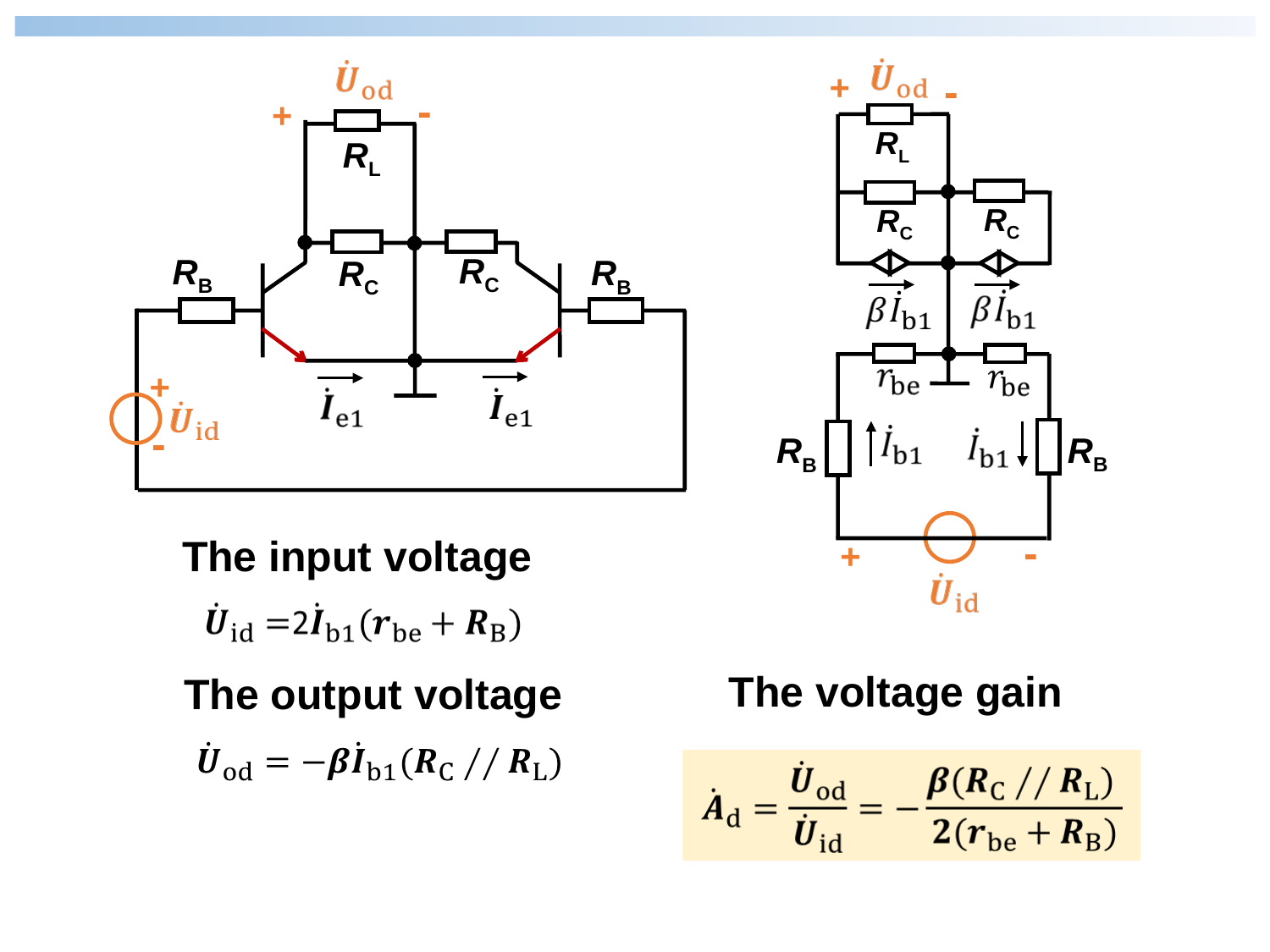

-
+

RC
RC

RB

-
+

RB

RL

-
+

RB
RC

RC
RB

+

-

RL

The input voltage

The voltage gain
The output voltage